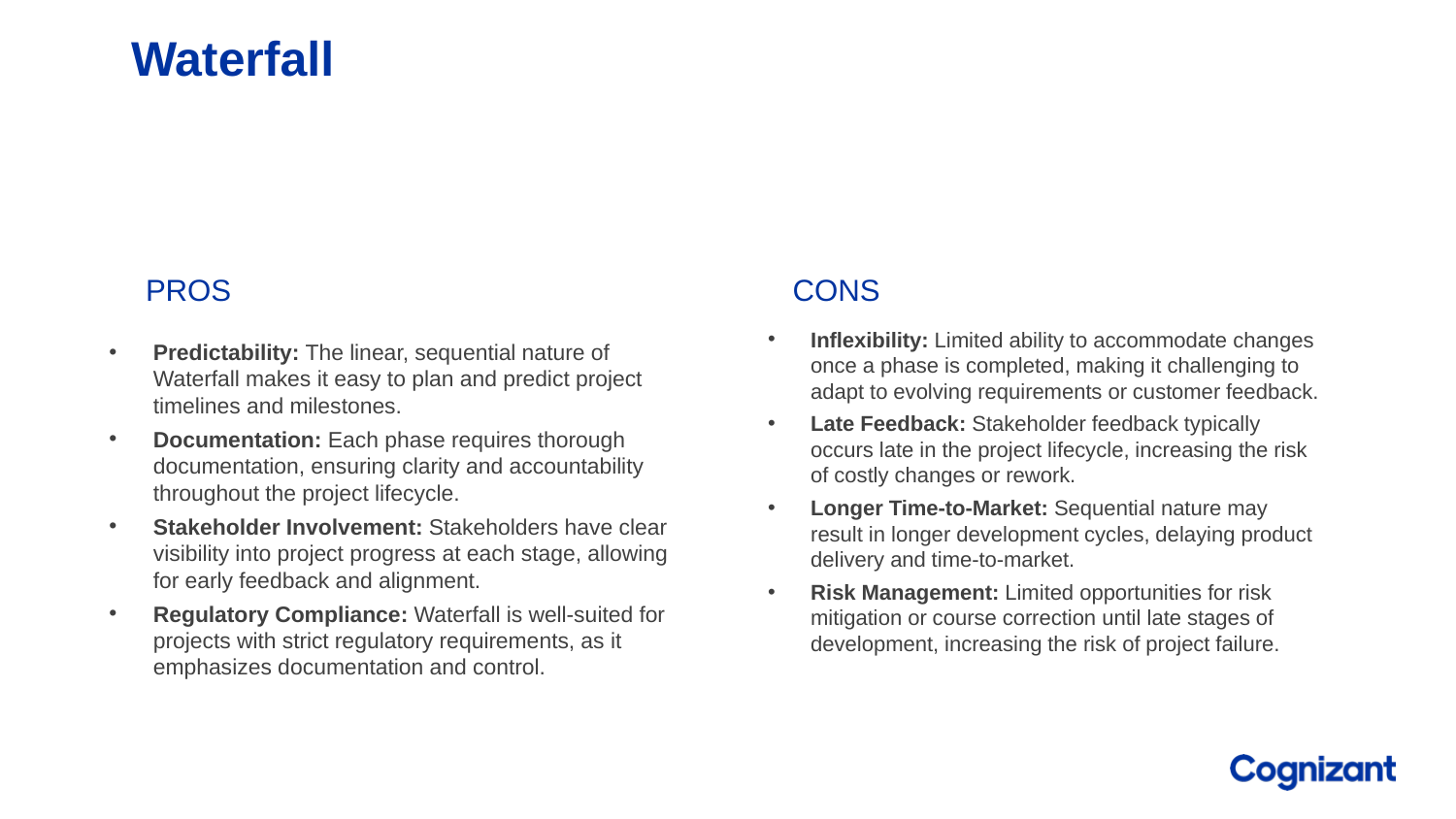

# Waterfall
Pros
Cons
Inflexibility: Limited ability to accommodate changes once a phase is completed, making it challenging to adapt to evolving requirements or customer feedback.
Late Feedback: Stakeholder feedback typically occurs late in the project lifecycle, increasing the risk of costly changes or rework.
Longer Time-to-Market: Sequential nature may result in longer development cycles, delaying product delivery and time-to-market.
Risk Management: Limited opportunities for risk mitigation or course correction until late stages of development, increasing the risk of project failure.
Predictability: The linear, sequential nature of Waterfall makes it easy to plan and predict project timelines and milestones.
Documentation: Each phase requires thorough documentation, ensuring clarity and accountability throughout the project lifecycle.
Stakeholder Involvement: Stakeholders have clear visibility into project progress at each stage, allowing for early feedback and alignment.
Regulatory Compliance: Waterfall is well-suited for projects with strict regulatory requirements, as it emphasizes documentation and control.